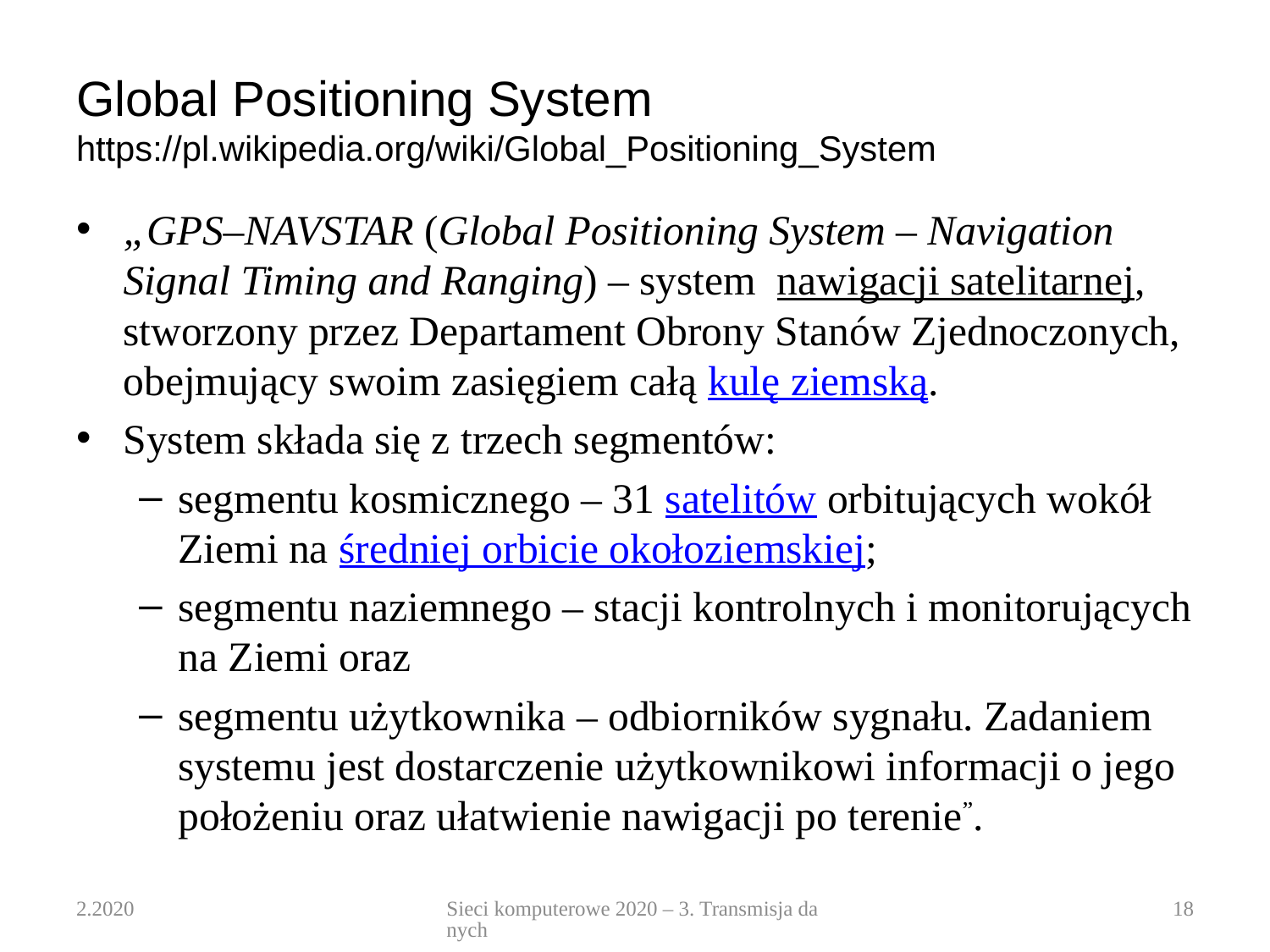

# Global Positioning System https://pl.wikipedia.org/wiki/Global_Positioning_System
„GPS–NAVSTAR (Global Positioning System – Navigation Signal Timing and Ranging) – system  nawigacji satelitarnej, stworzony przez Departament Obrony Stanów Zjednoczonych, obejmujący swoim zasięgiem całą kulę ziemską.
System składa się z trzech segmentów:
segmentu kosmicznego – 31 satelitów orbitujących wokół Ziemi na średniej orbicie okołoziemskiej;
segmentu naziemnego – stacji kontrolnych i monitorujących na Ziemi oraz
segmentu użytkownika – odbiorników sygnału. Zadaniem systemu jest dostarczenie użytkownikowi informacji o jego położeniu oraz ułatwienie nawigacji po terenie”.
2.2020
Sieci komputerowe 2020 – 3. Transmisja danych
18